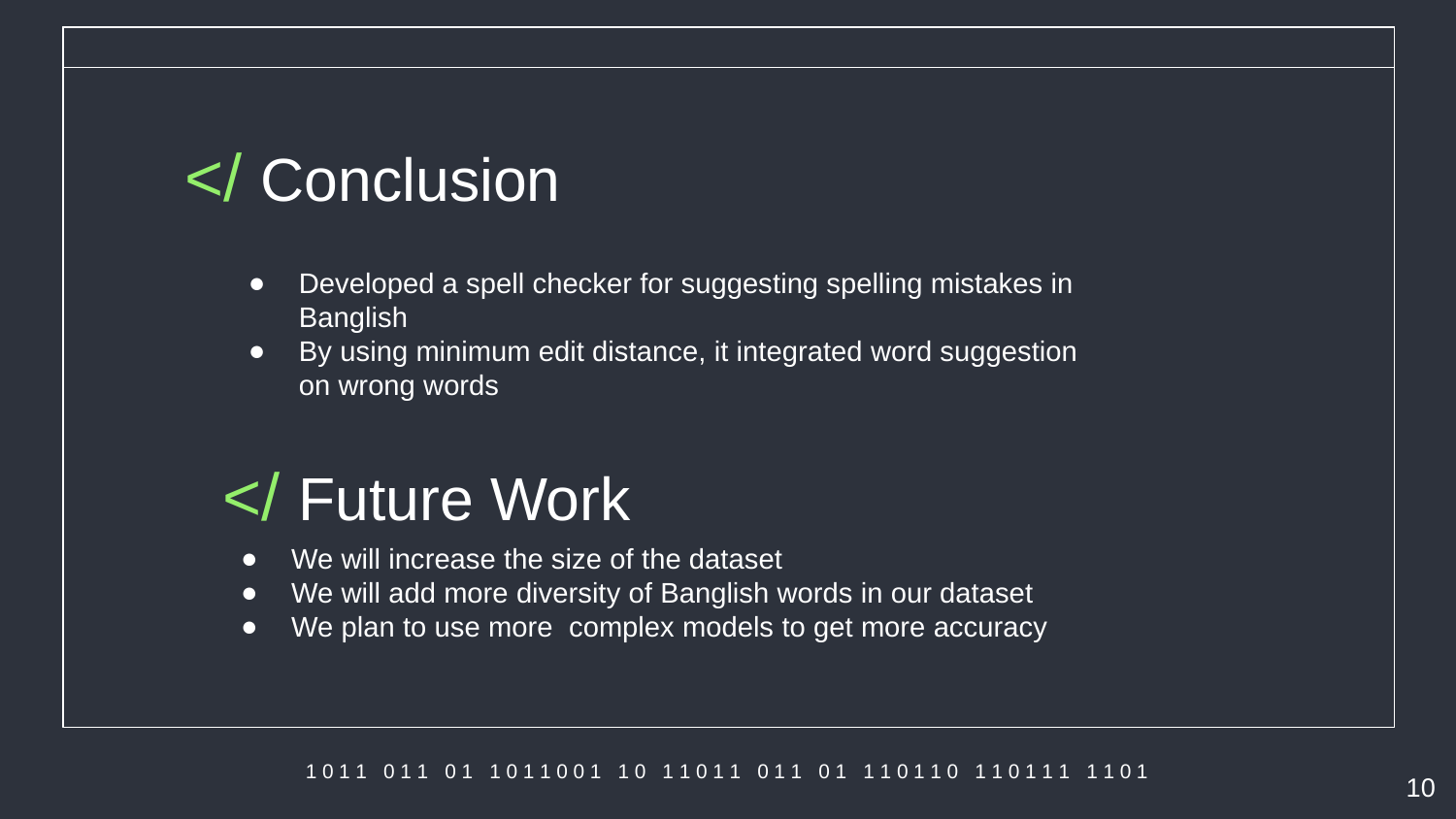

</ Conclusion
Developed a spell checker for suggesting spelling mistakes in Banglish
By using minimum edit distance, it integrated word suggestion
on wrong words

</ Future Work
We will increase the size of the dataset
We will add more diversity of Banglish words in our dataset
We plan to use more  complex models to get more accuracy
10